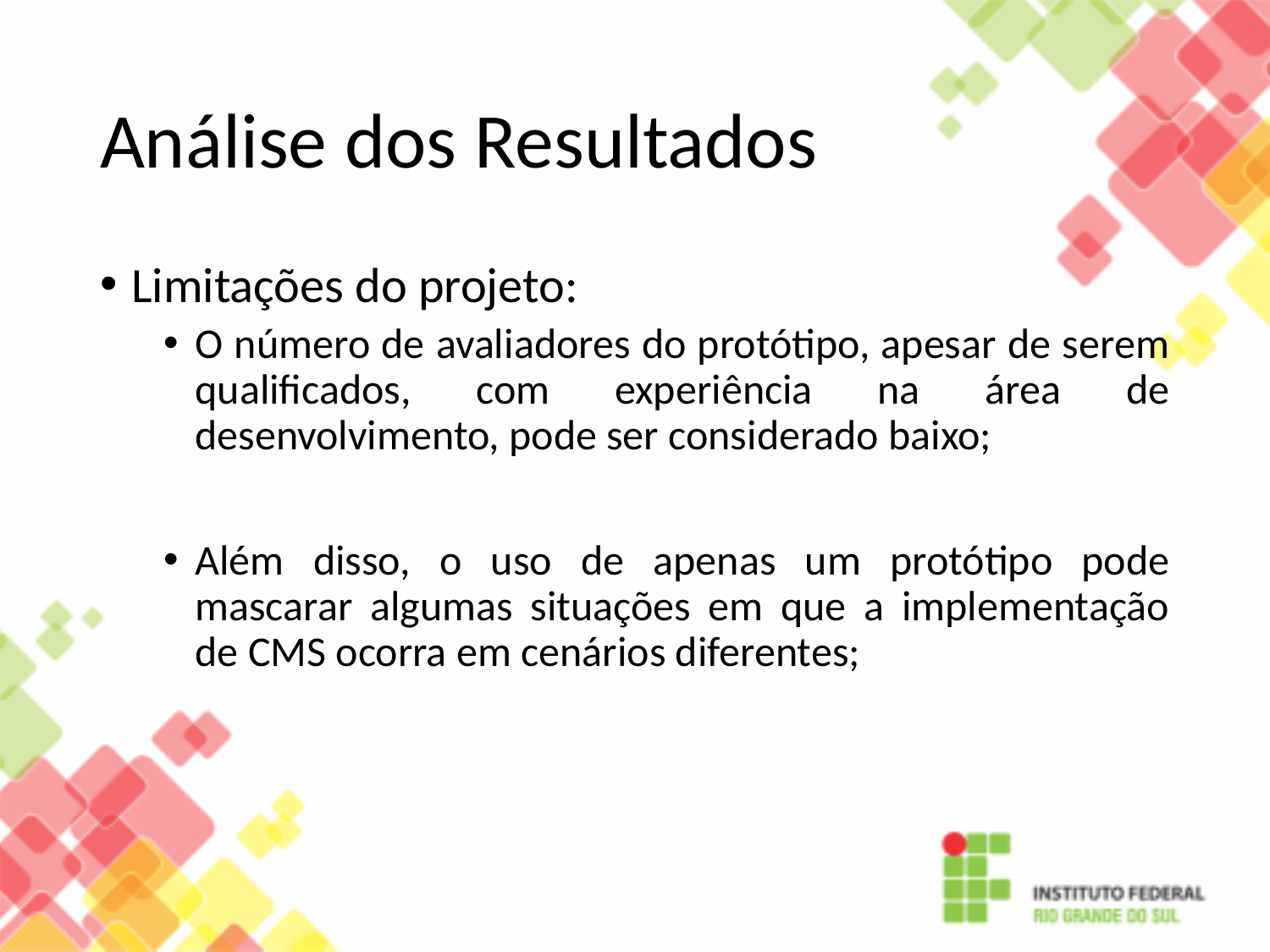

# Análise dos Resultados
Limitações do projeto:
O número de avaliadores do protótipo, apesar de serem qualificados, com experiência na área de desenvolvimento, pode ser considerado baixo;

Além disso, o uso de apenas um protótipo pode mascarar algumas situações em que a implementação de CMS ocorra em cenários diferentes;